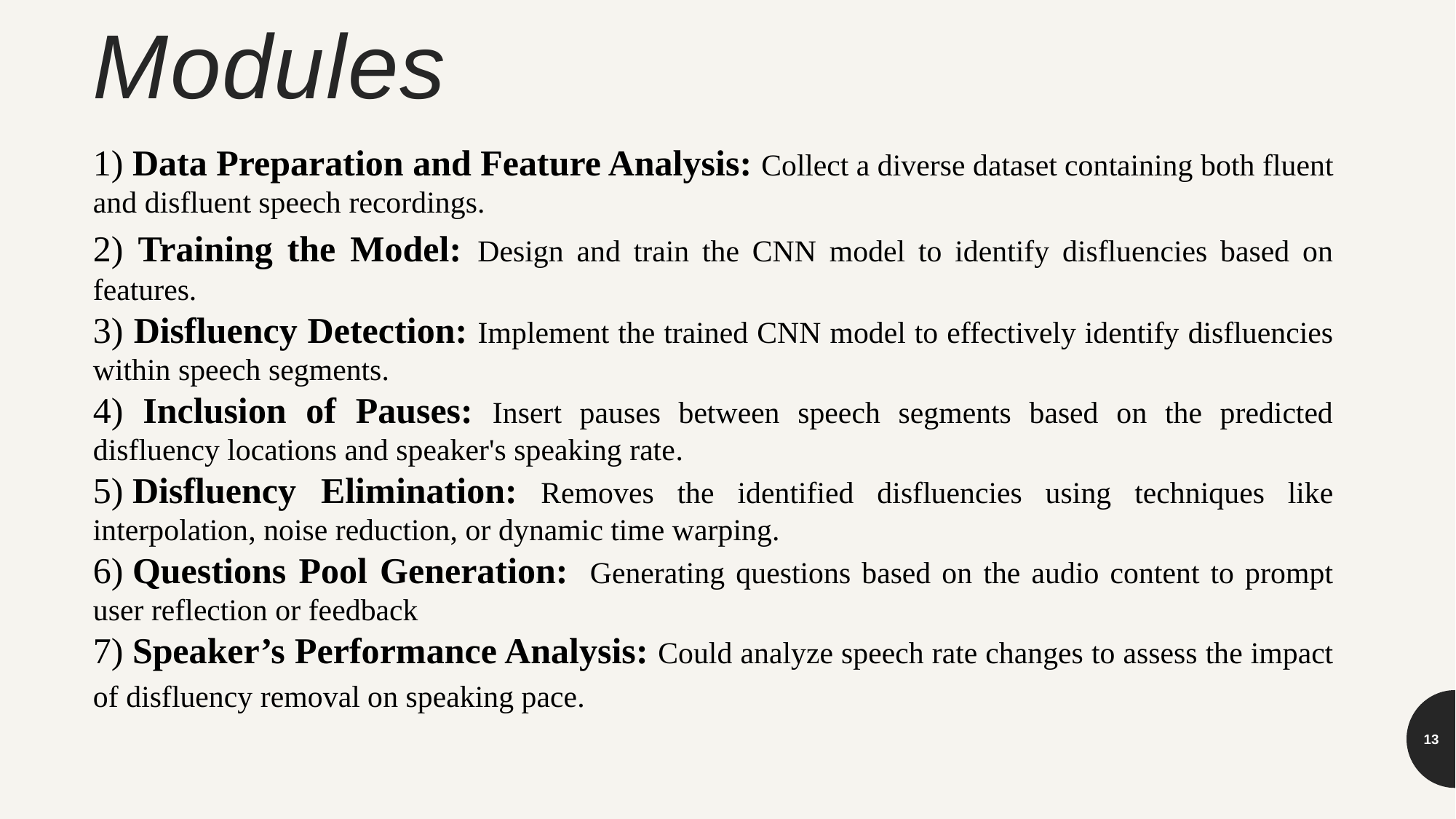

# Modules
1) Data Preparation and Feature Analysis: Collect a diverse dataset containing both fluent and disfluent speech recordings.
2) Training the Model: Design and train the CNN model to identify disfluencies based on features.
3) Disfluency Detection: Implement the trained CNN model to effectively identify disfluencies within speech segments.
4) Inclusion of Pauses: Insert pauses between speech segments based on the predicted disfluency locations and speaker's speaking rate.
5) Disfluency Elimination: Removes the identified disfluencies using techniques like interpolation, noise reduction, or dynamic time warping.
6) Questions Pool Generation:  Generating questions based on the audio content to prompt user reflection or feedback
7) Speaker’s Performance Analysis: Could analyze speech rate changes to assess the impact of disfluency removal on speaking pace.
13